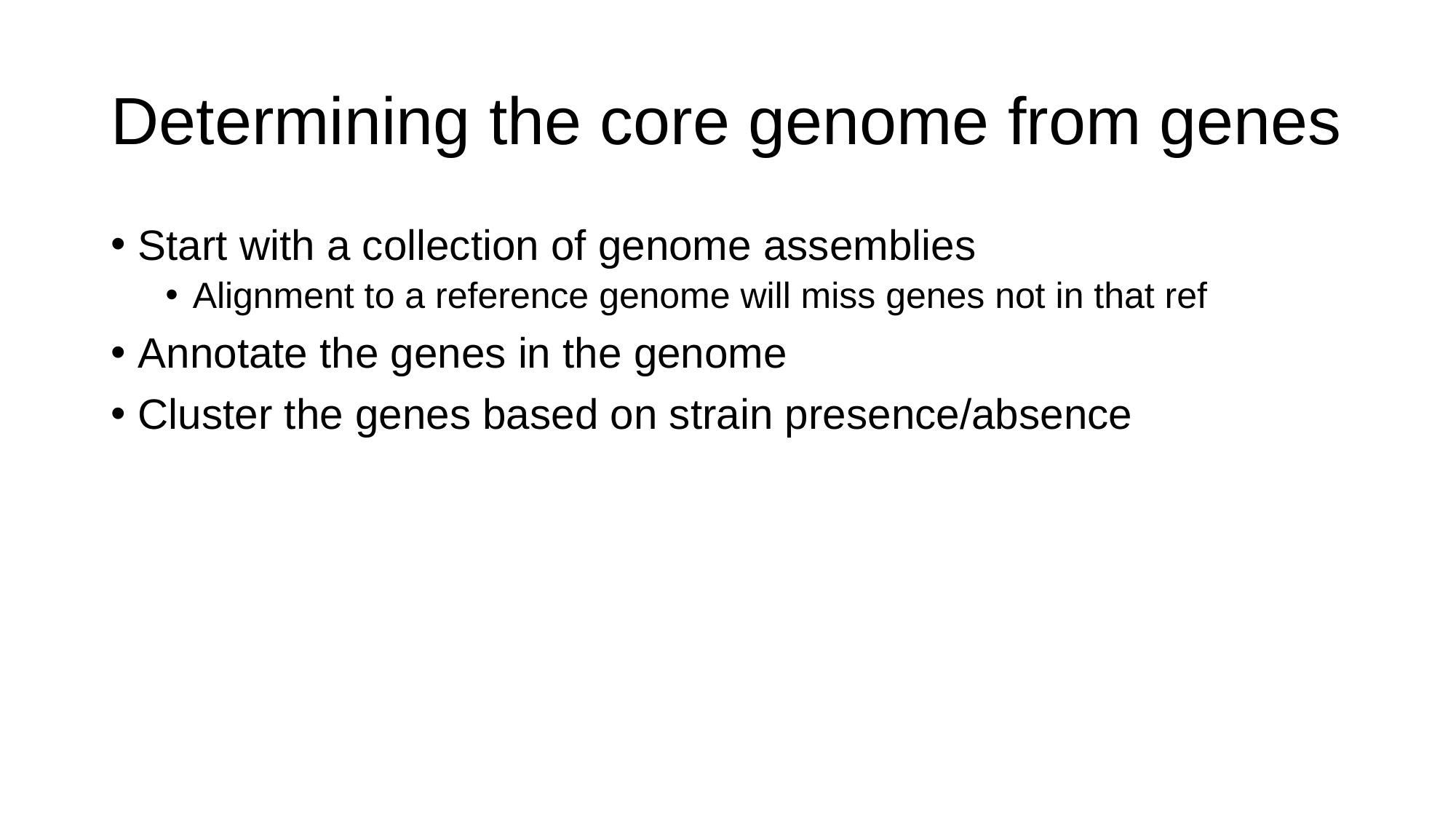

# Determining the core genome from genes
Start with a collection of genome assemblies
Alignment to a reference genome will miss genes not in that ref
Annotate the genes in the genome
Cluster the genes based on strain presence/absence